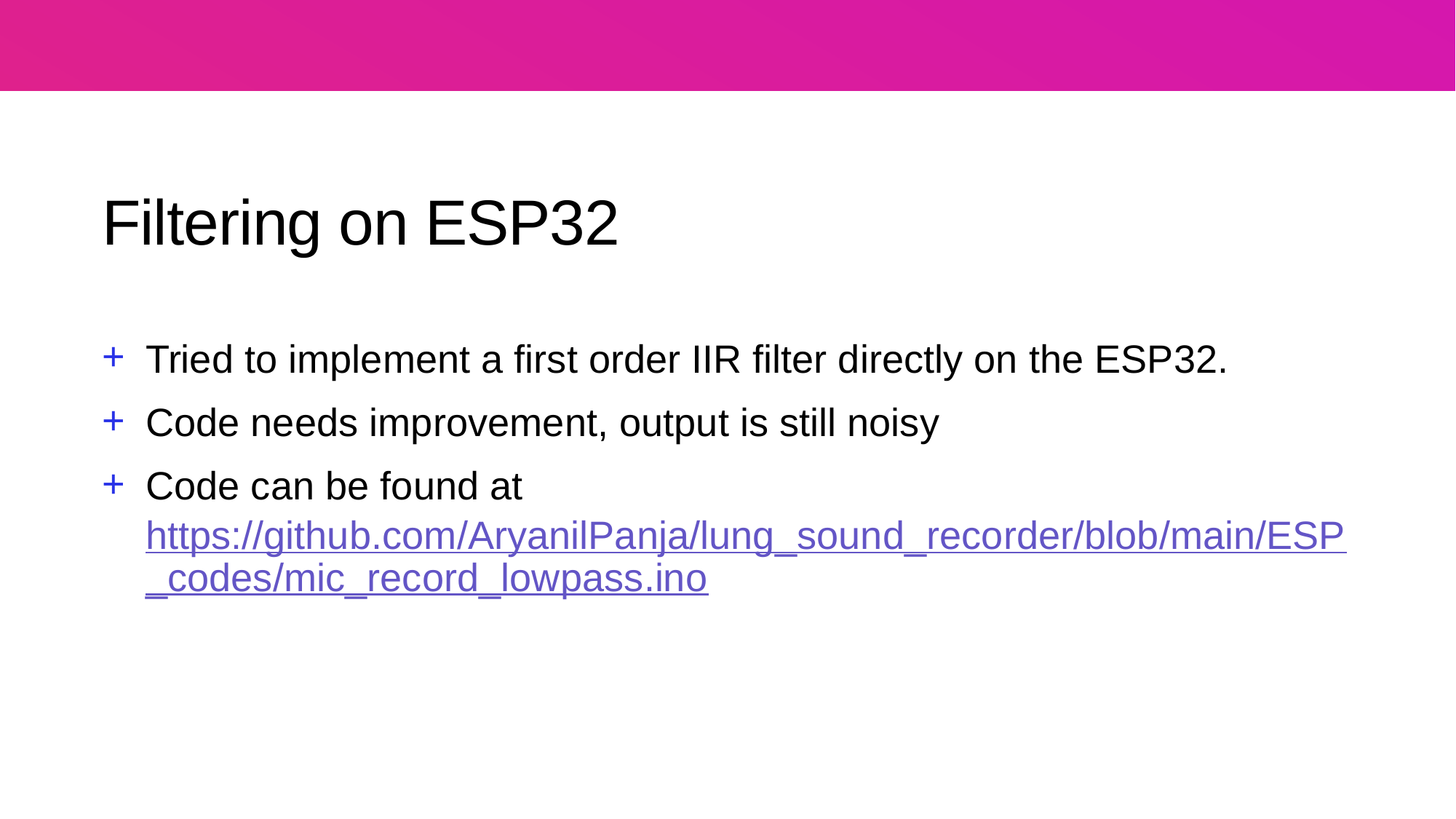

# Filtering on ESP32
Tried to implement a first order IIR filter directly on the ESP32.
Code needs improvement, output is still noisy
Code can be found at https://github.com/AryanilPanja/lung_sound_recorder/blob/main/ESP_codes/mic_record_lowpass.ino